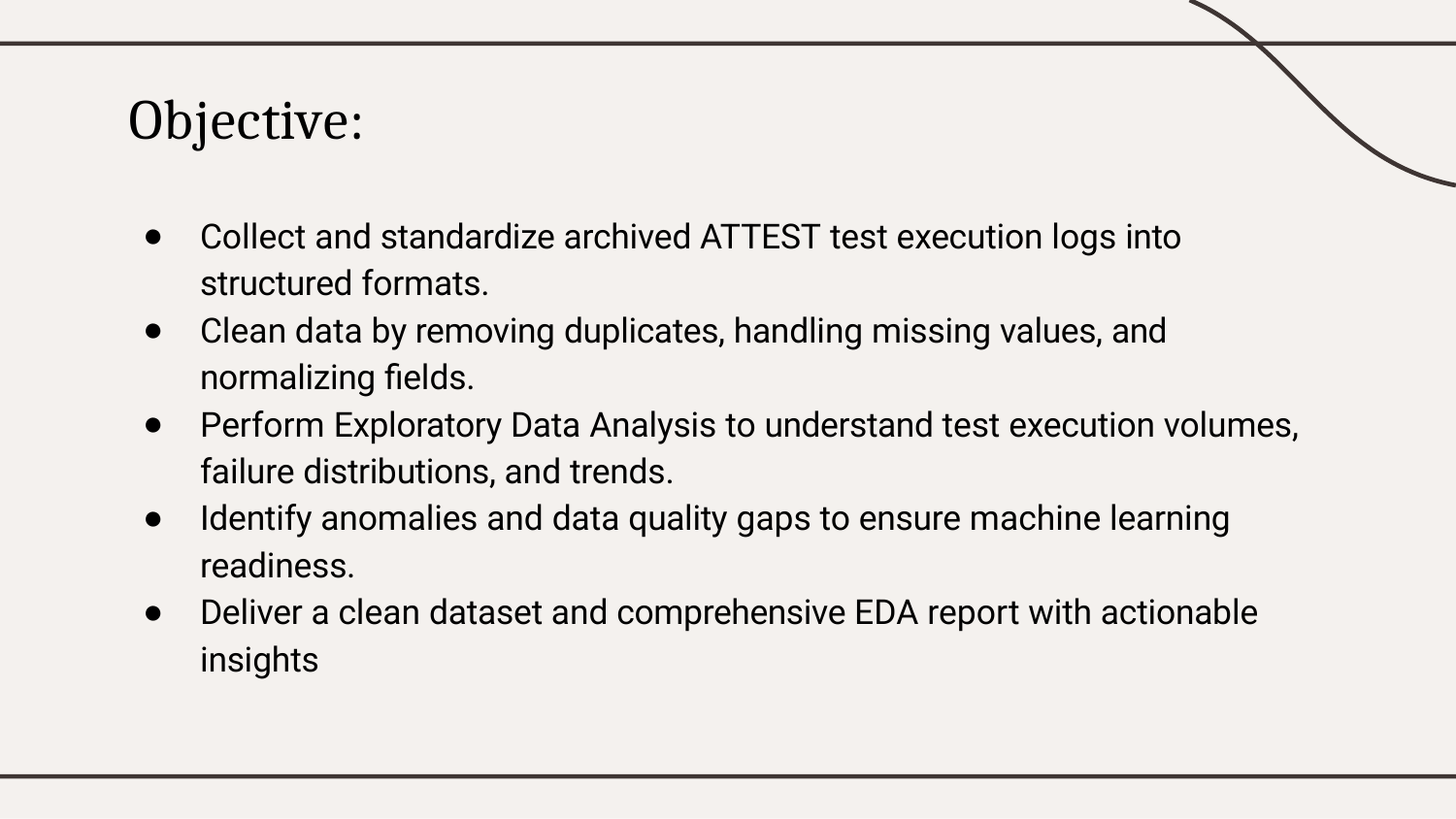

# Objective:
Collect and standardize archived ATTEST test execution logs into structured formats.
Clean data by removing duplicates, handling missing values, and normalizing ﬁelds.
Perform Exploratory Data Analysis to understand test execution volumes, failure distributions, and trends.
Identify anomalies and data quality gaps to ensure machine learning readiness.
Deliver a clean dataset and comprehensive EDA report with actionable insights